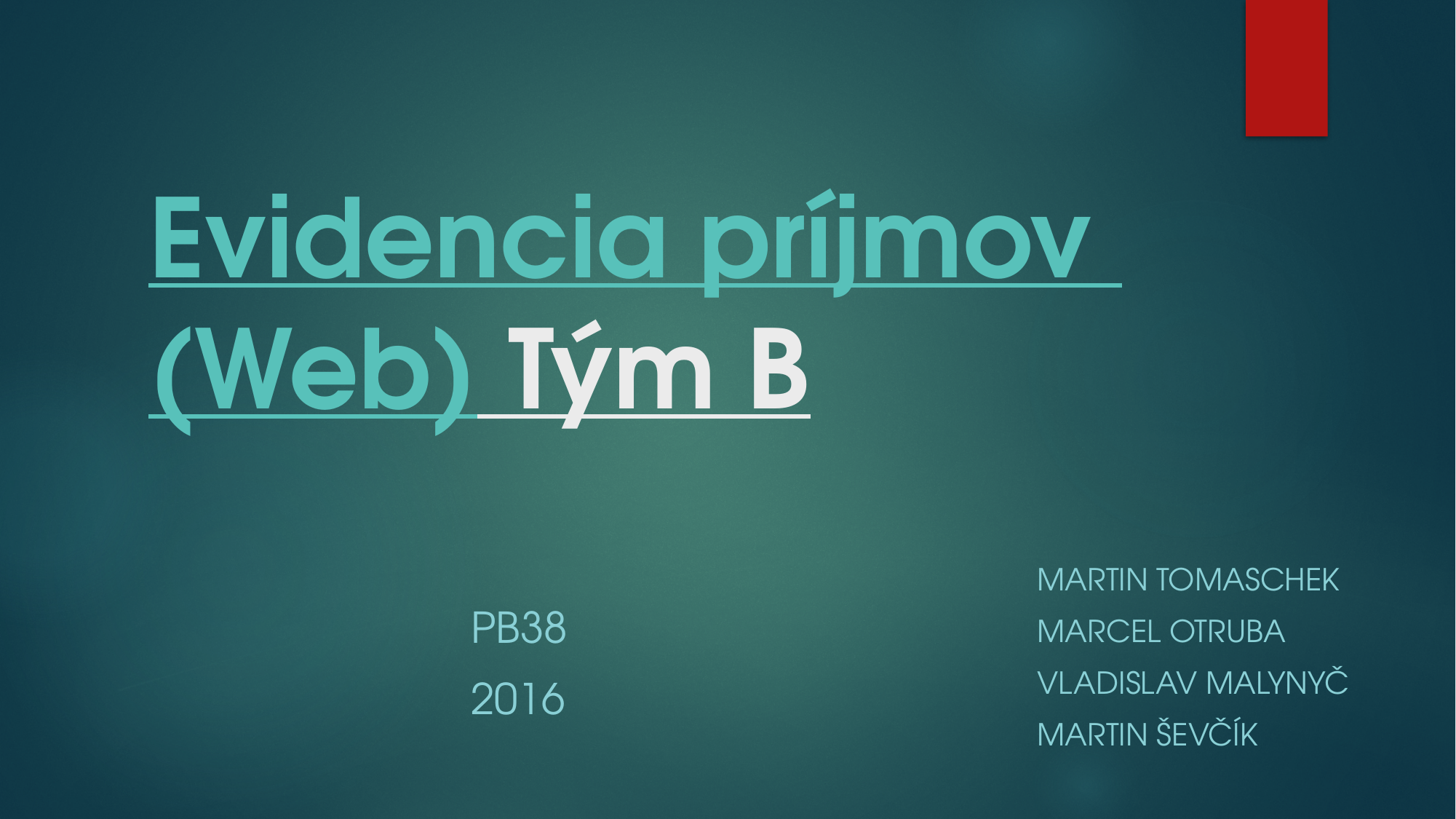

# Evidencia príjmov (Web) Tým B
Martin Tomaschek
Marcel Otruba
Vladislav Malynyč
Martin Ševčík
PB38

2016